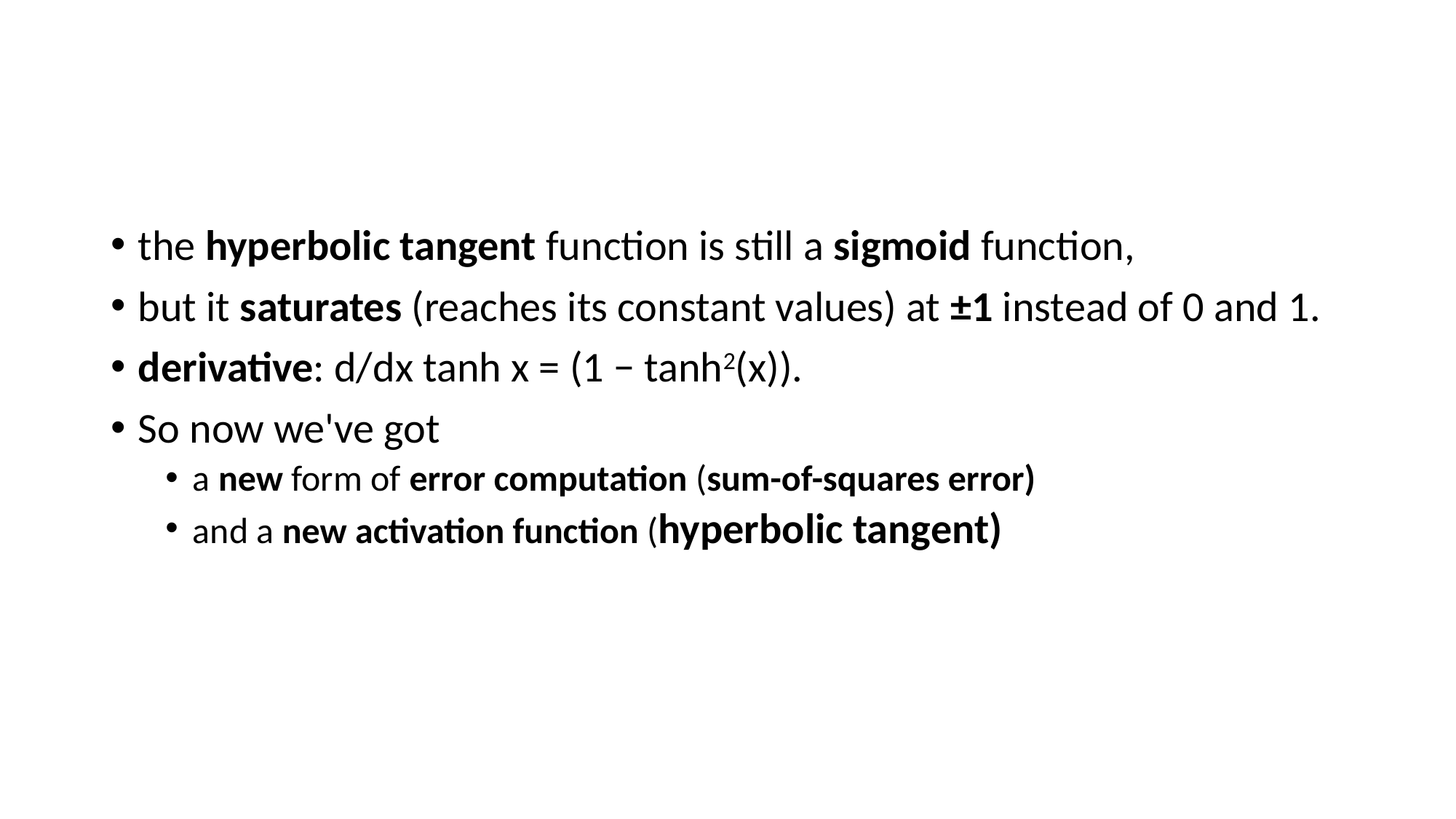

#
the hyperbolic tangent function is still a sigmoid function,
but it saturates (reaches its constant values) at ±1 instead of 0 and 1.
derivative: d/dx tanh x = (1 − tanh2(x)).
So now we've got
a new form of error computation (sum-of-squares error)
and a new activation function (hyperbolic tangent)